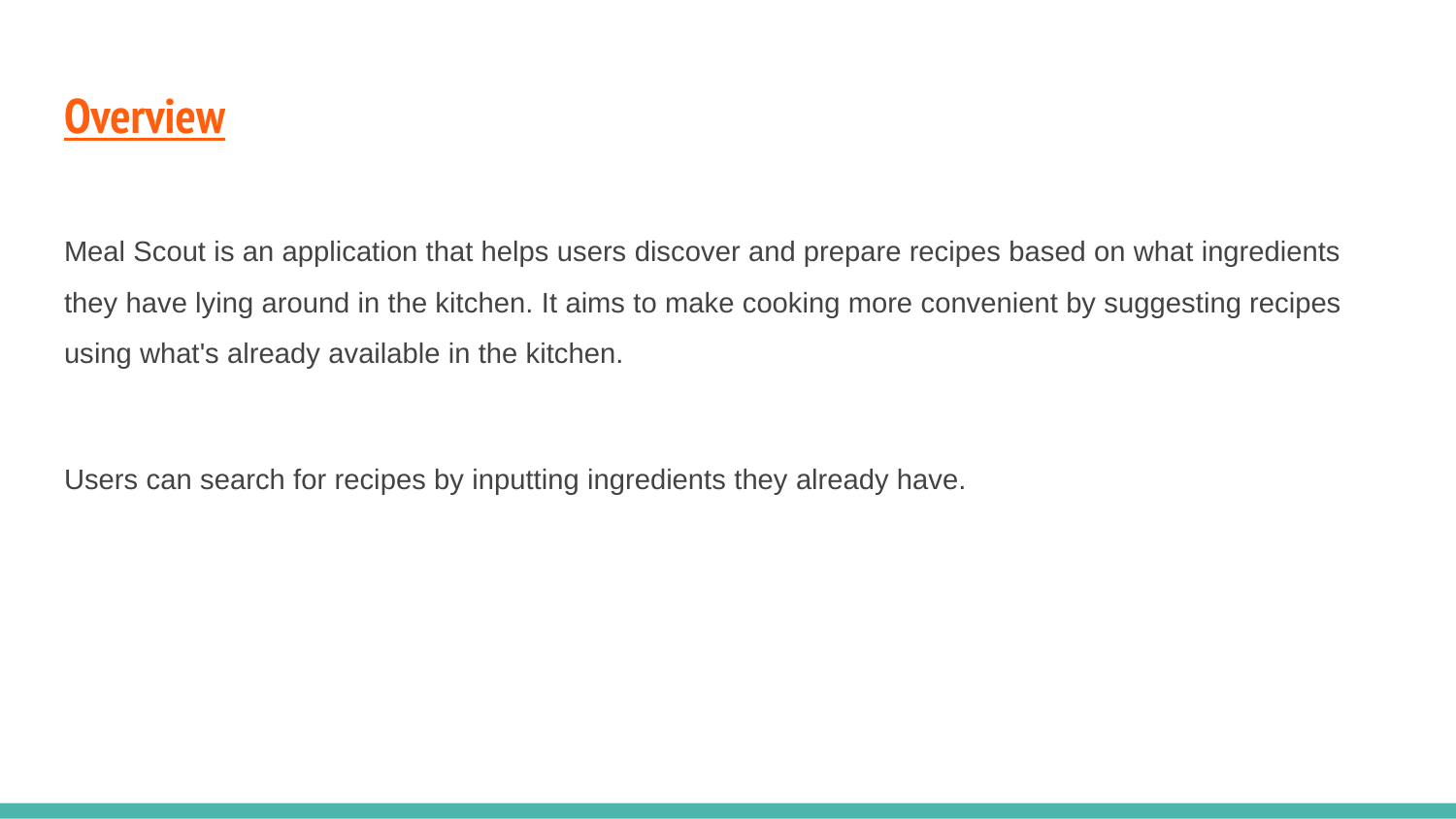

# Overview
Meal Scout is an application that helps users discover and prepare recipes based on what ingredients they have lying around in the kitchen. It aims to make cooking more convenient by suggesting recipes using what's already available in the kitchen.

Users can search for recipes by inputting ingredients they already have.